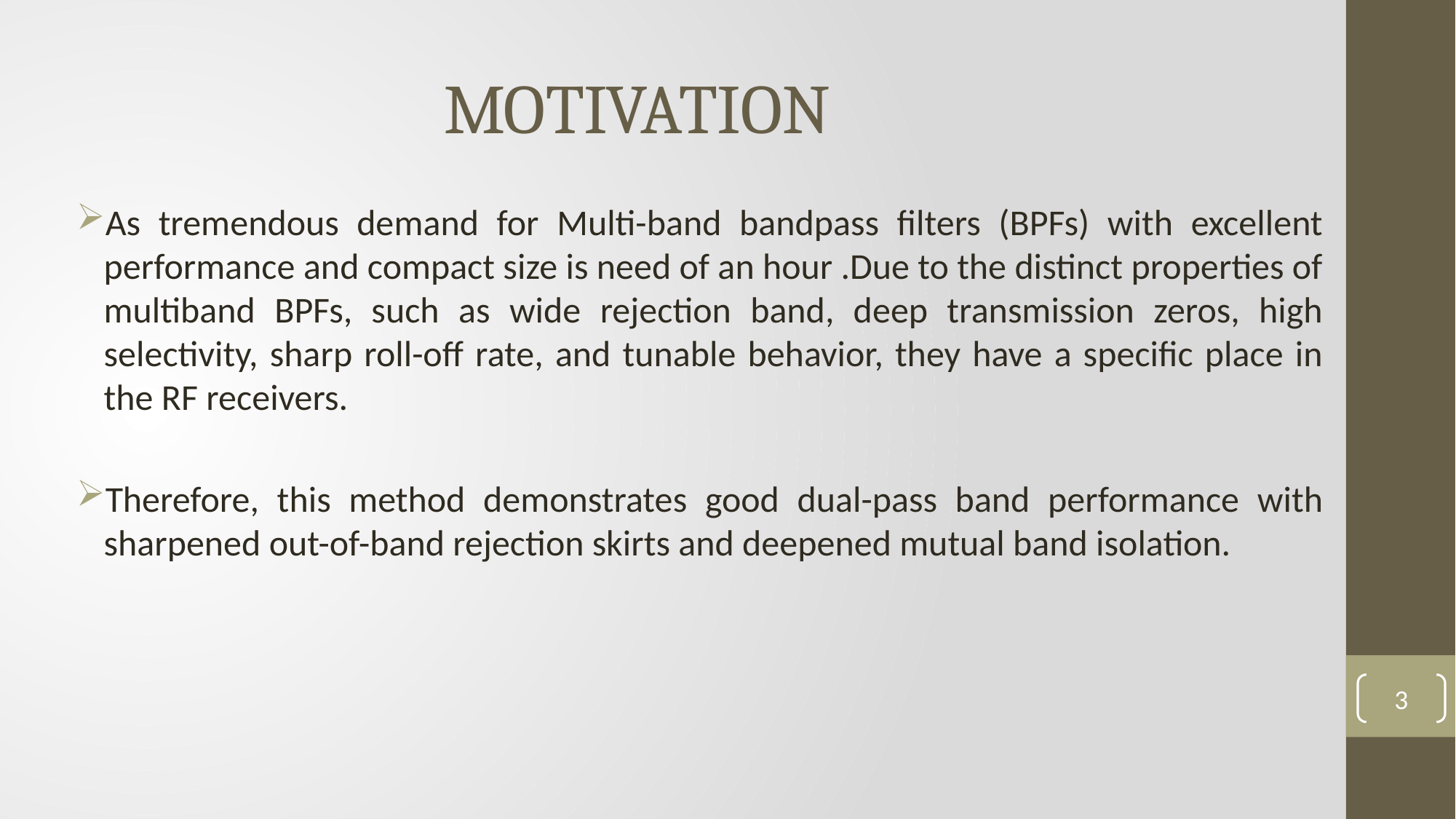

# MOTIVATION
As tremendous demand for Multi-band bandpass filters (BPFs) with excellent performance and compact size is need of an hour .Due to the distinct properties of multiband BPFs, such as wide rejection band, deep transmission zeros, high selectivity, sharp roll-off rate, and tunable behavior, they have a specific place in the RF receivers.

Therefore, this method demonstrates good dual-pass band performance with sharpened out-of-band rejection skirts and deepened mutual band isolation.
3